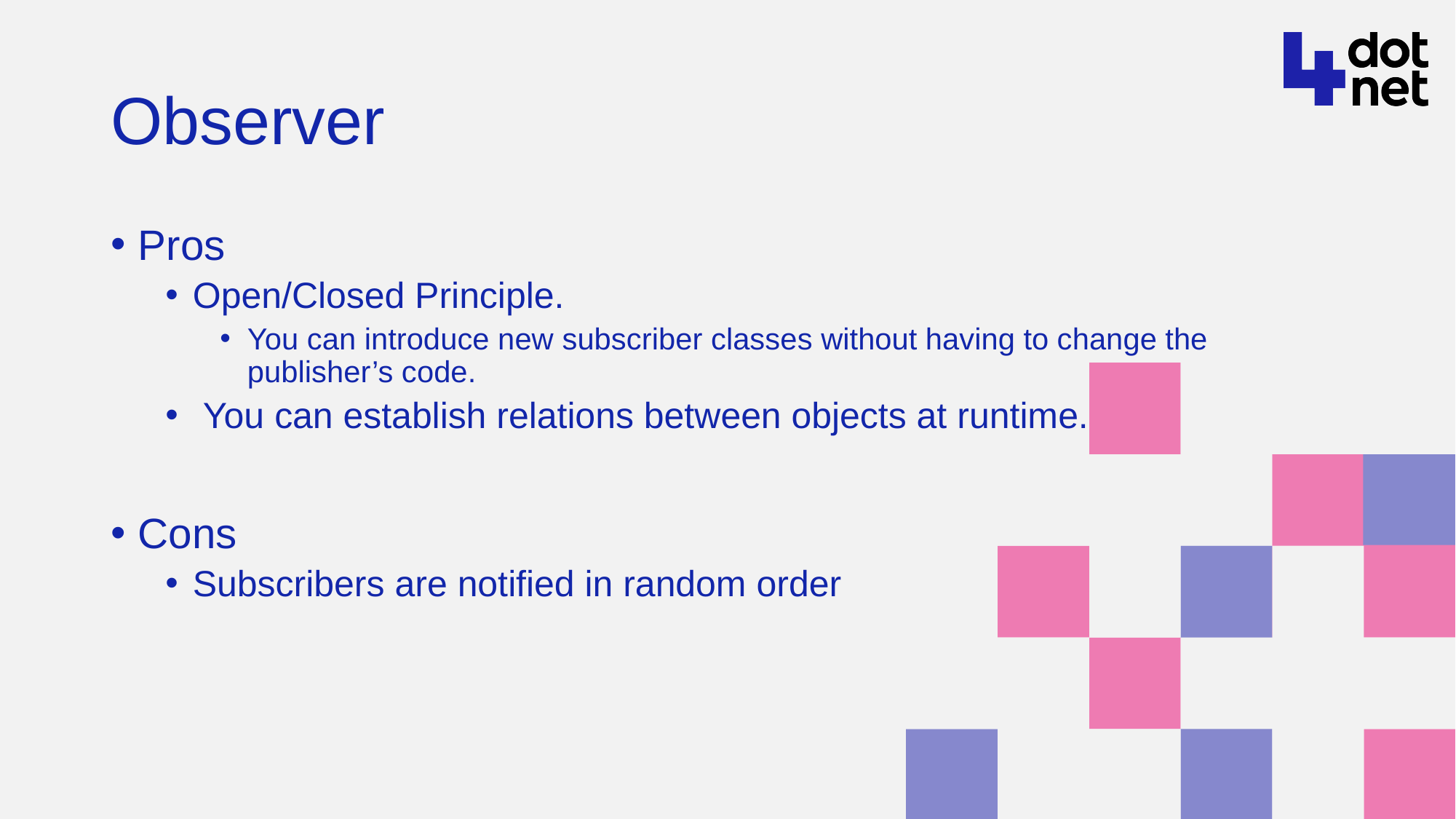

# Observer
Pros
Open/Closed Principle.
You can introduce new subscriber classes without having to change the publisher’s code.
 You can establish relations between objects at runtime.

Cons
Subscribers are notified in random order